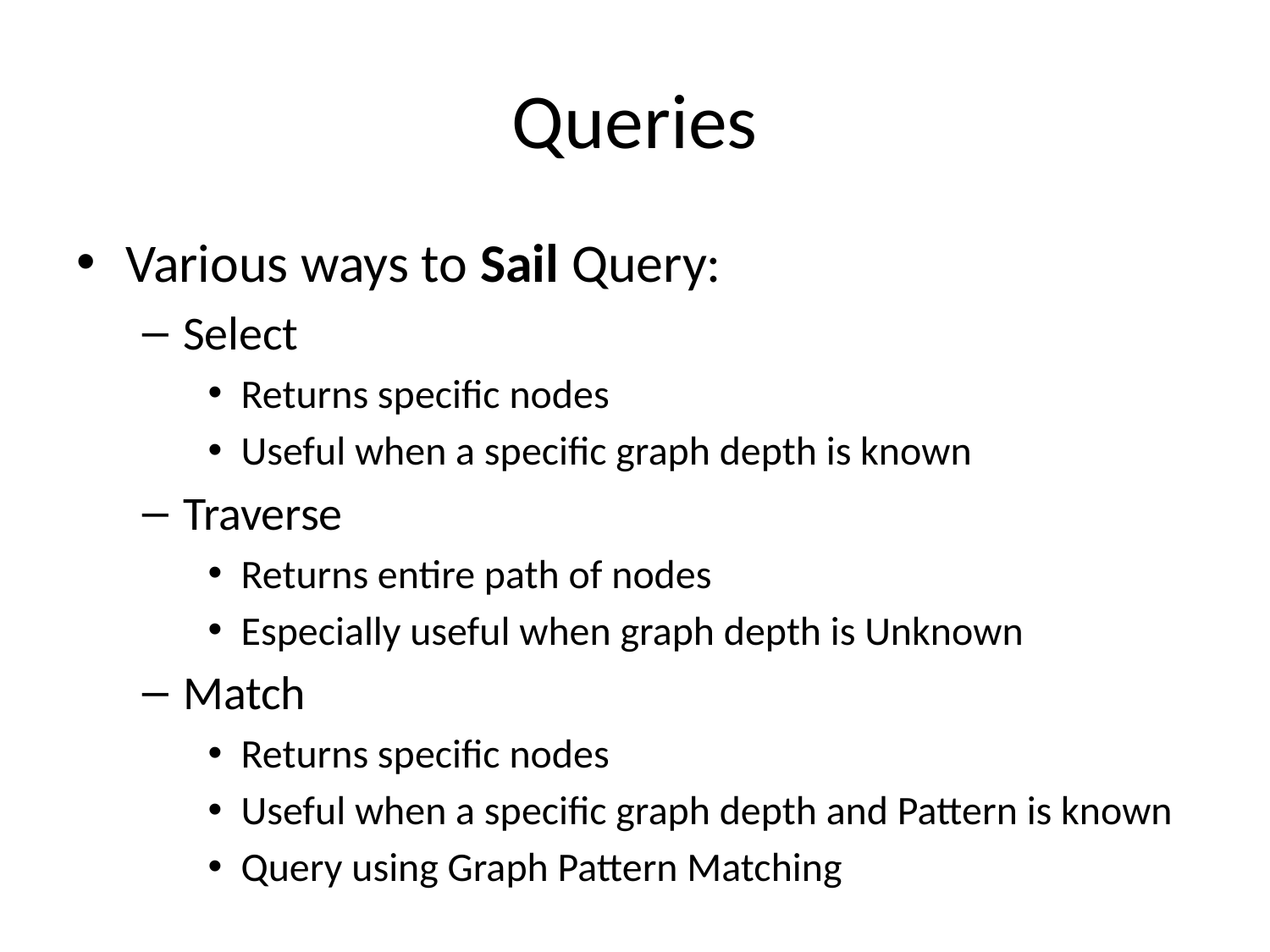

# Queries
Various ways to Sail Query:
Select
Returns specific nodes
Useful when a specific graph depth is known
Traverse
Returns entire path of nodes
Especially useful when graph depth is Unknown
Match
Returns specific nodes
Useful when a specific graph depth and Pattern is known
Query using Graph Pattern Matching